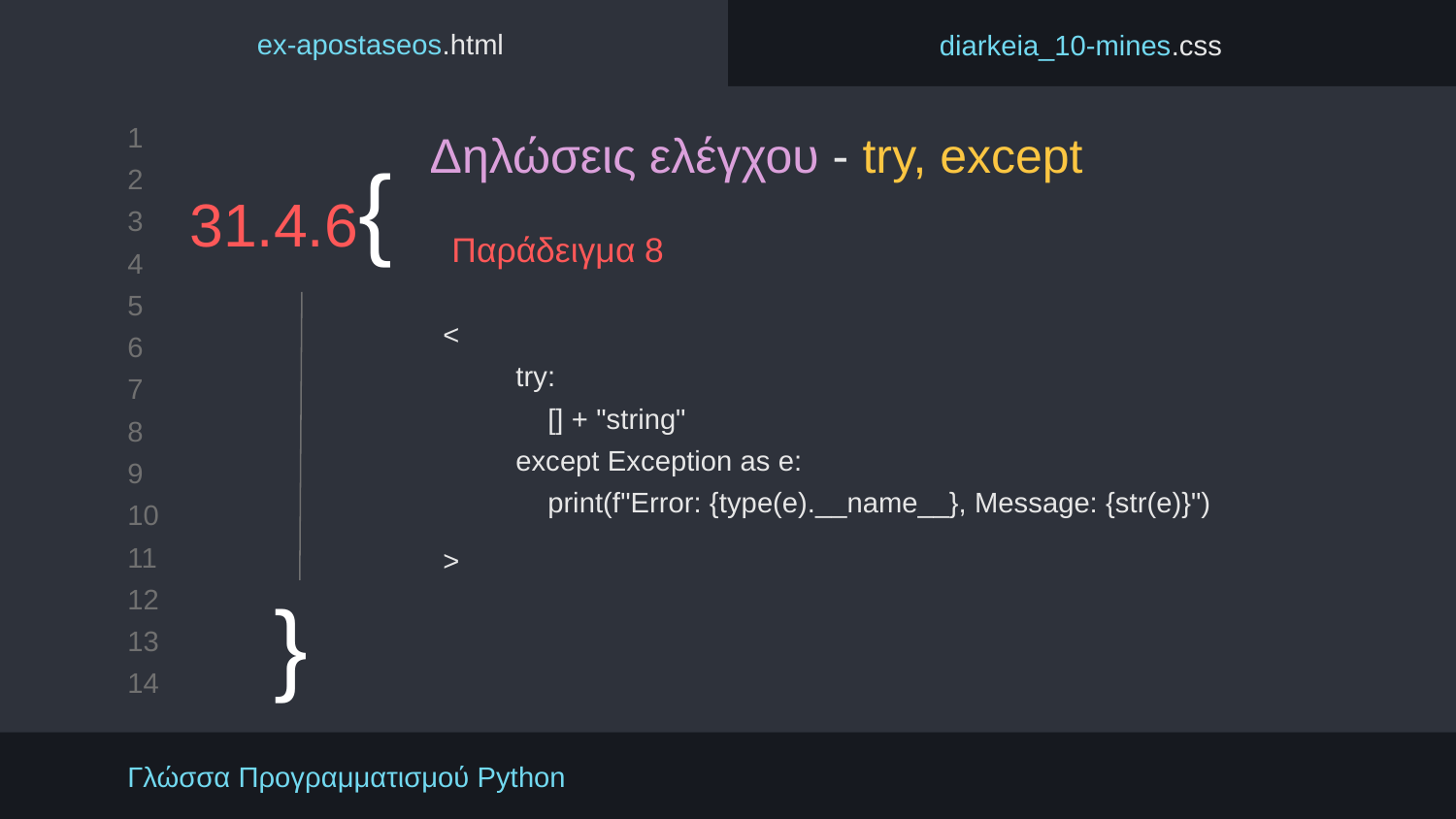

ex-apostaseos.html
diarkeia_10-mines.css
Δηλώσεις ελέγχου - try, except
# 31.4.6{
Παράδειγμα 8
<
try:
    [] + "string"
except Exception as e:
    print(f"Error: {type(e).__name__}, Message: {str(e)}")
>
}
Γλώσσα Προγραμματισμού Python